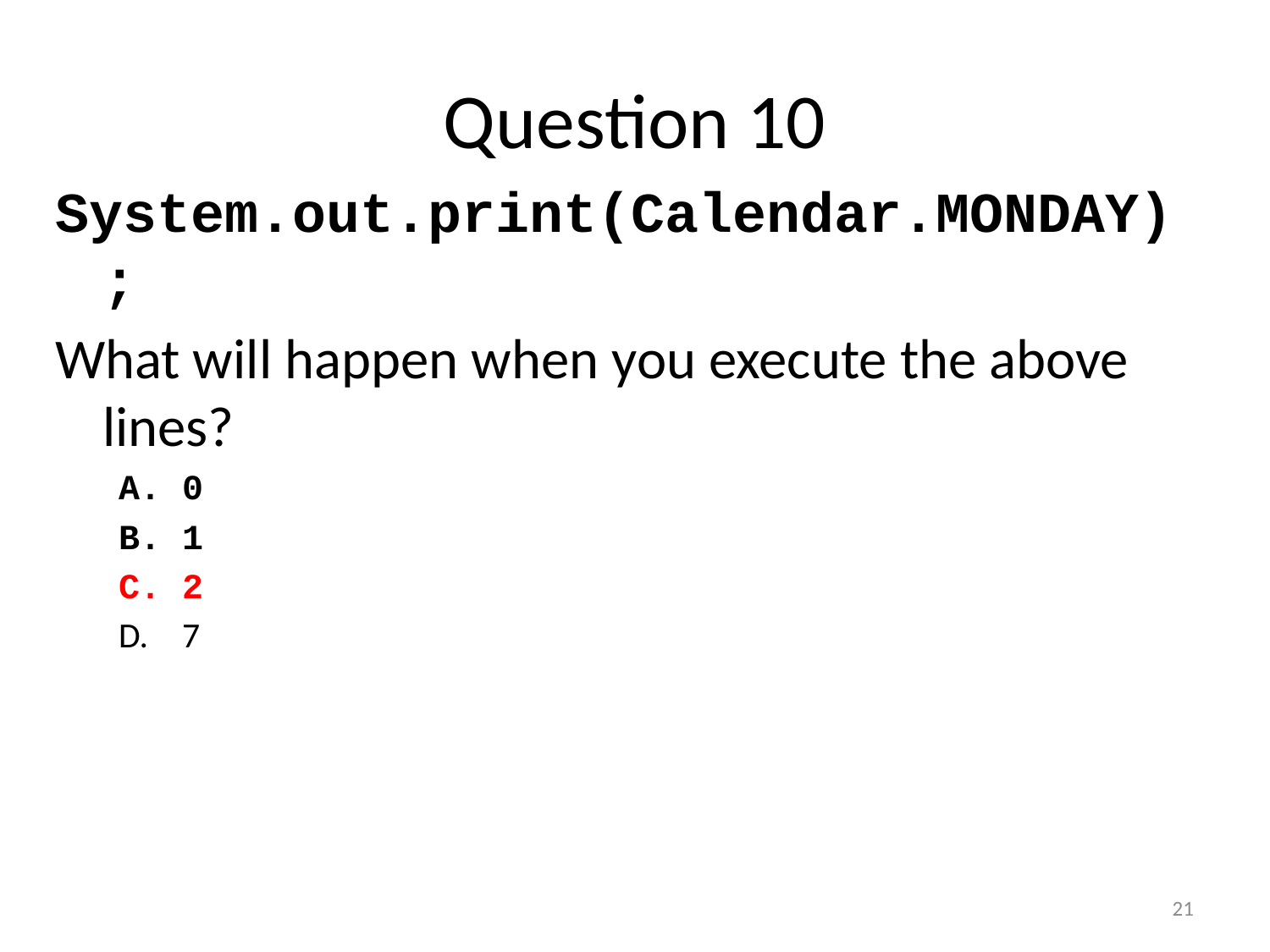

# Question 10
System.out.print(Calendar.MONDAY);
What will happen when you execute the above lines?
0
1
2
7
21